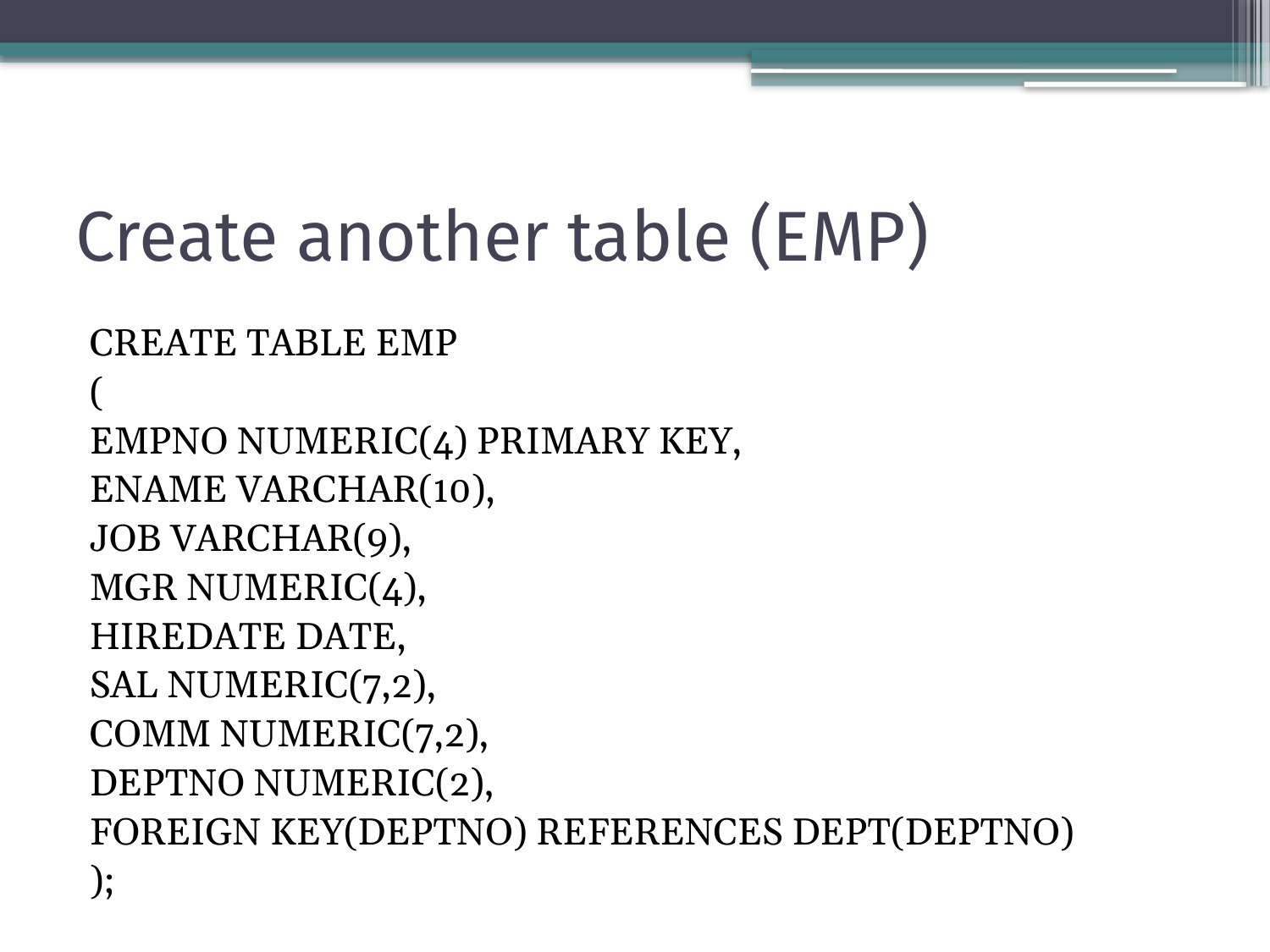

# Create another table (EMP)
CREATE TABLE EMP
(
EMPNO NUMERIC(4) PRIMARY KEY,
ENAME VARCHAR(10),
JOB VARCHAR(9),
MGR NUMERIC(4),
HIREDATE DATE,
SAL NUMERIC(7,2),
COMM NUMERIC(7,2),
DEPTNO NUMERIC(2),
FOREIGN KEY(DEPTNO) REFERENCES DEPT(DEPTNO)
);